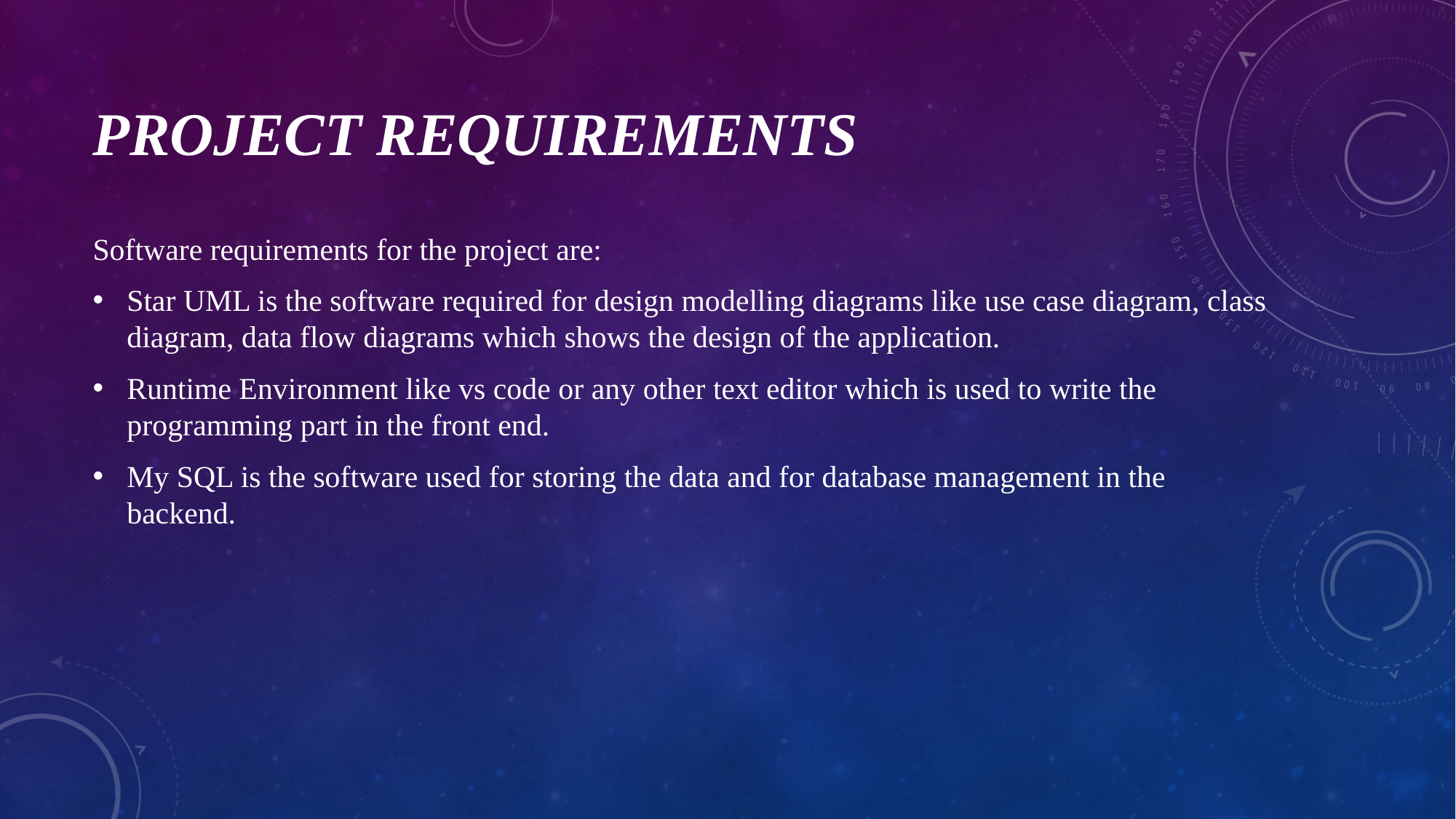

# Project requirements

Software requirements for the project are:
Star UML is the software required for design modelling diagrams like use case diagram, class diagram, data flow diagrams which shows the design of the application.
Runtime Environment like vs code or any other text editor which is used to write the programming part in the front end.
My SQL is the software used for storing the data and for database management in the backend.